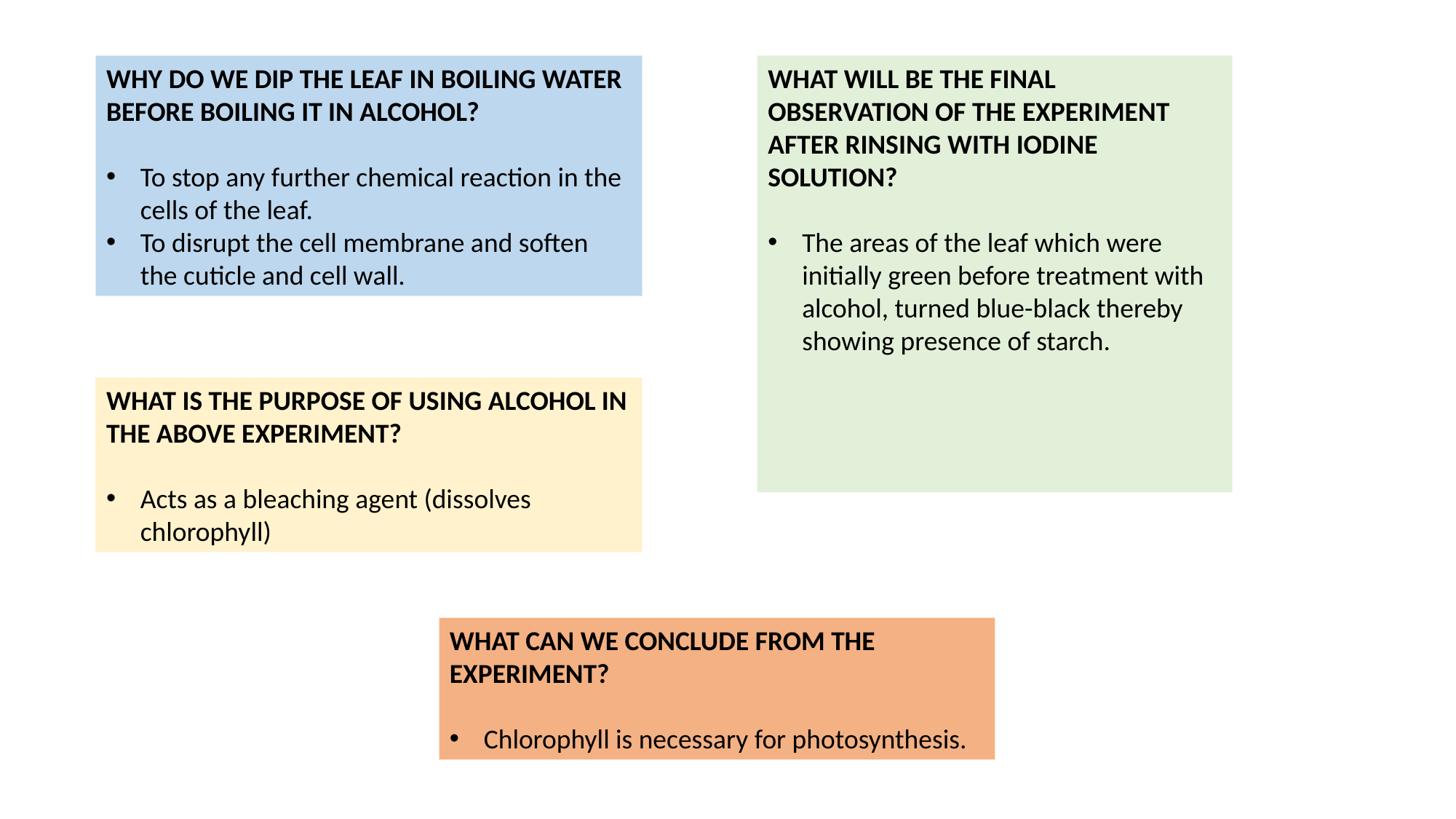

WHY DO WE DIP THE LEAF IN BOILING WATER BEFORE BOILING IT IN ALCOHOL?

To stop any further chemical reaction in the cells of the leaf.
To disrupt the cell membrane and soften the cuticle and cell wall.
WHAT WILL BE THE FINAL OBSERVATION OF THE EXPERIMENT AFTER RINSING WITH IODINE SOLUTION?

The areas of the leaf which were initially green before treatment with alcohol, turned blue-black thereby showing presence of starch.

WHAT IS THE PURPOSE OF USING ALCOHOL IN THE ABOVE EXPERIMENT?

Acts as a bleaching agent (dissolves chlorophyll)
WHAT CAN WE CONCLUDE FROM THE EXPERIMENT?

Chlorophyll is necessary for photosynthesis.